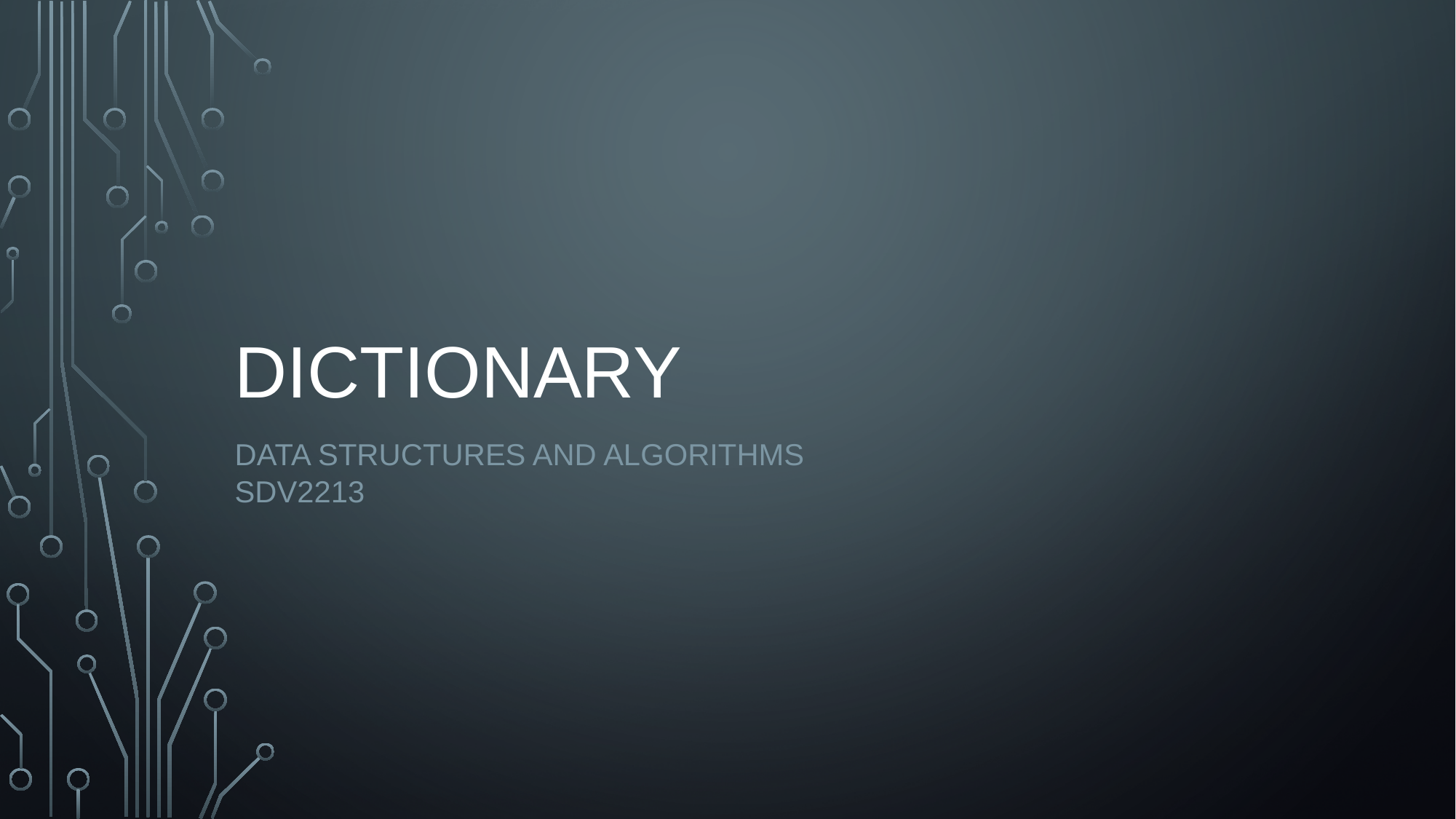

# Dictionary
Data structures and algorithms
Sdv2213